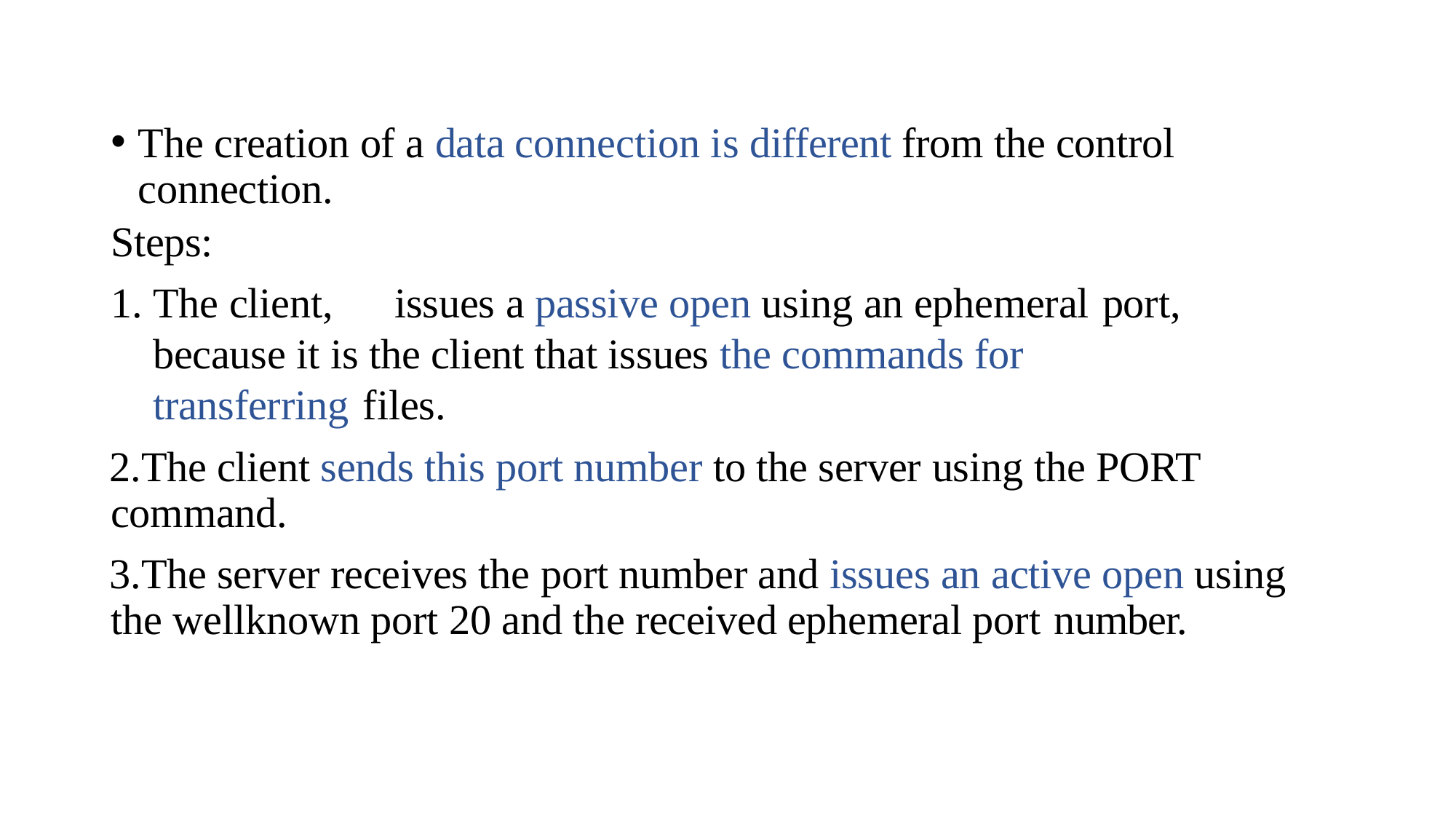

The creation of a data connection is different from the control  connection.
Steps:
The client,	issues a passive open using an ephemeral port, because it is the client that issues the commands for transferring files.
The client sends this port number to the server using the PORT  command.
The server receives the port number and issues an active open using  the wellknown port 20 and the received ephemeral port number.